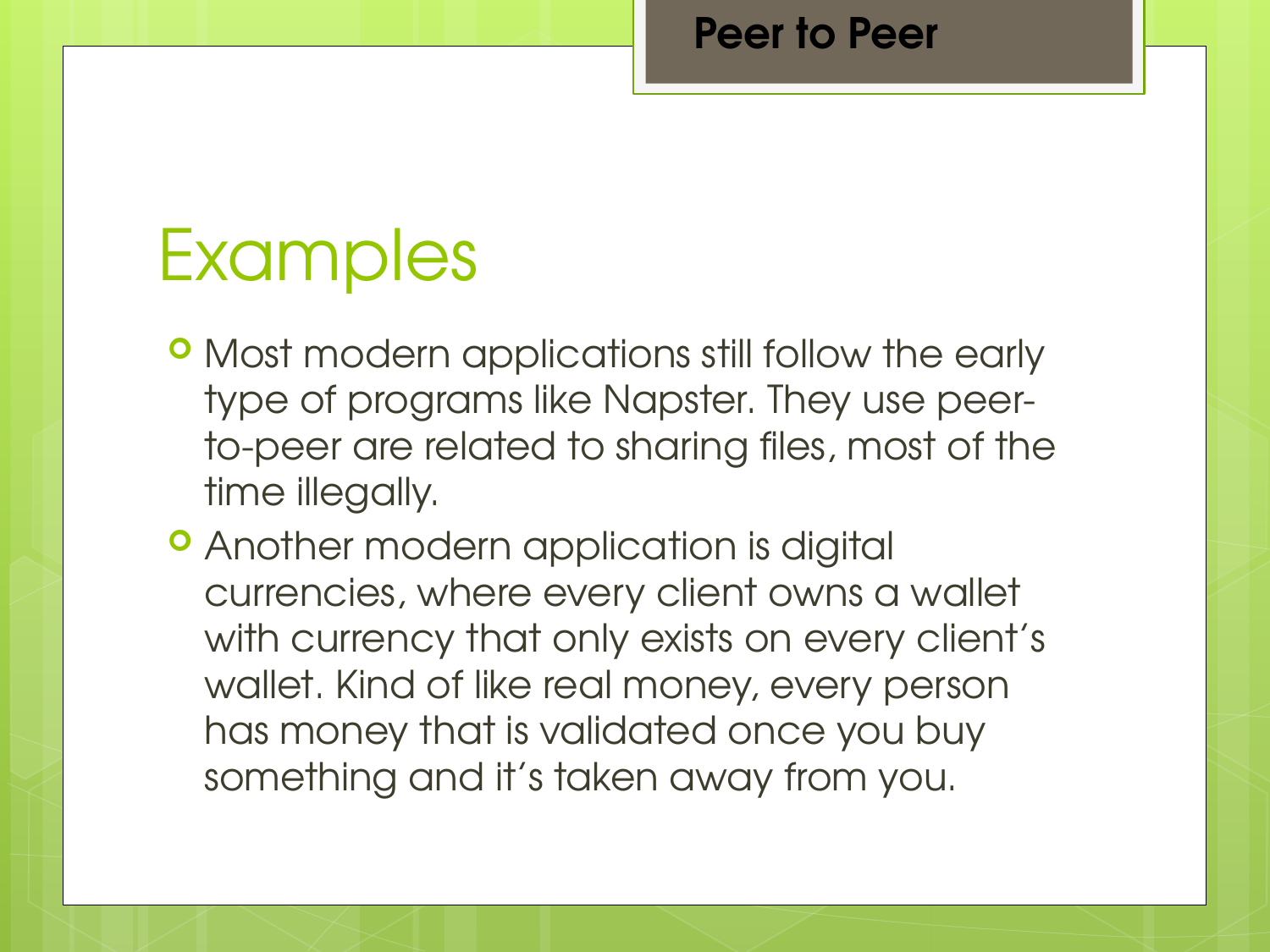

Peer to Peer
# Examples
Most modern applications still follow the early type of programs like Napster. They use peer-to-peer are related to sharing files, most of the time illegally.
Another modern application is digital currencies, where every client owns a wallet with currency that only exists on every client’s wallet. Kind of like real money, every person has money that is validated once you buy something and it’s taken away from you.